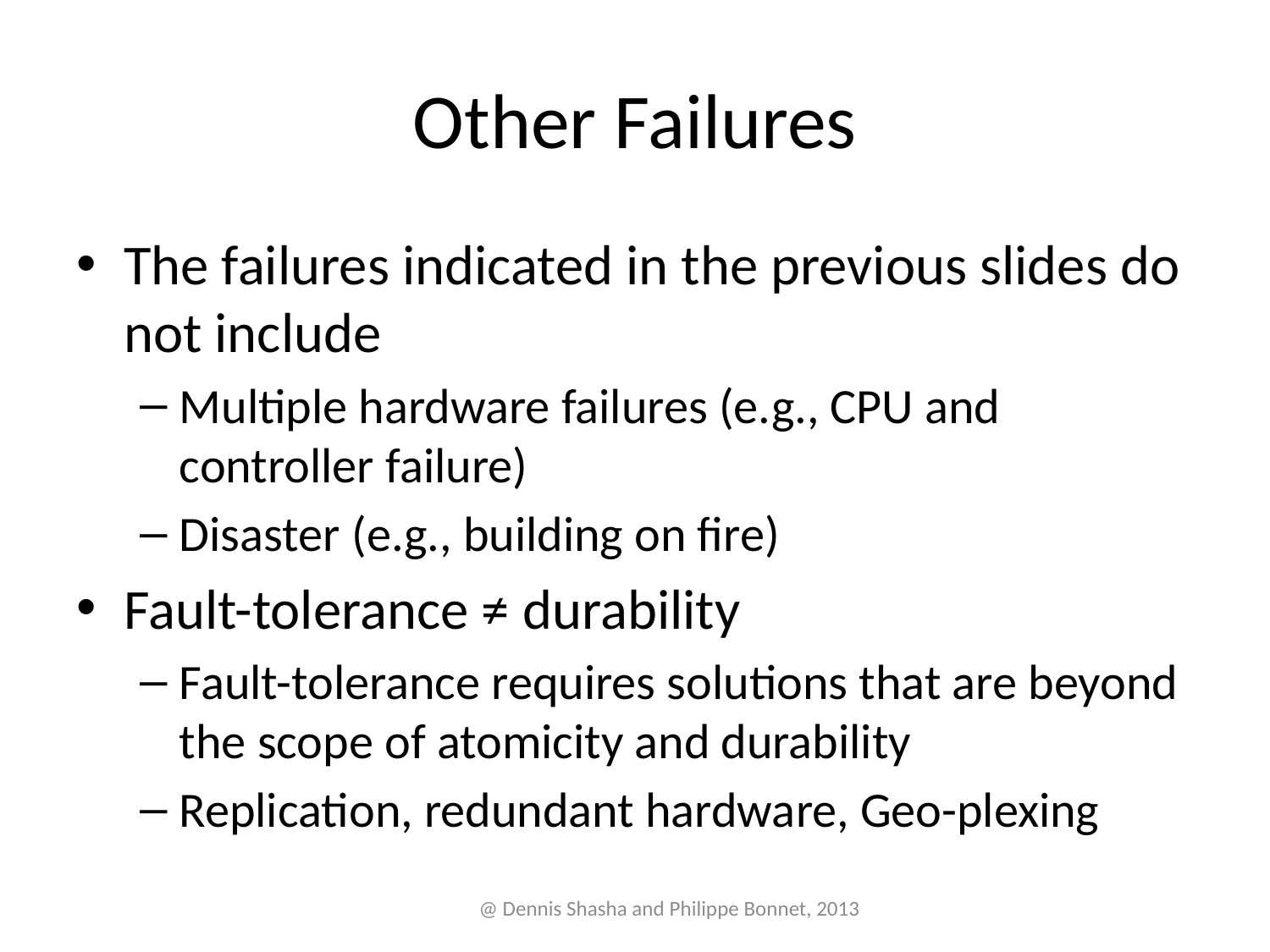

# Other Failures
The failures indicated in the previous slides do not include
Multiple hardware failures (e.g., CPU and controller failure)
Disaster (e.g., building on fire)
Fault-tolerance ≠ durability
Fault-tolerance requires solutions that are beyond the scope of atomicity and durability
Replication, redundant hardware, Geo-plexing
@ Dennis Shasha and Philippe Bonnet, 2013